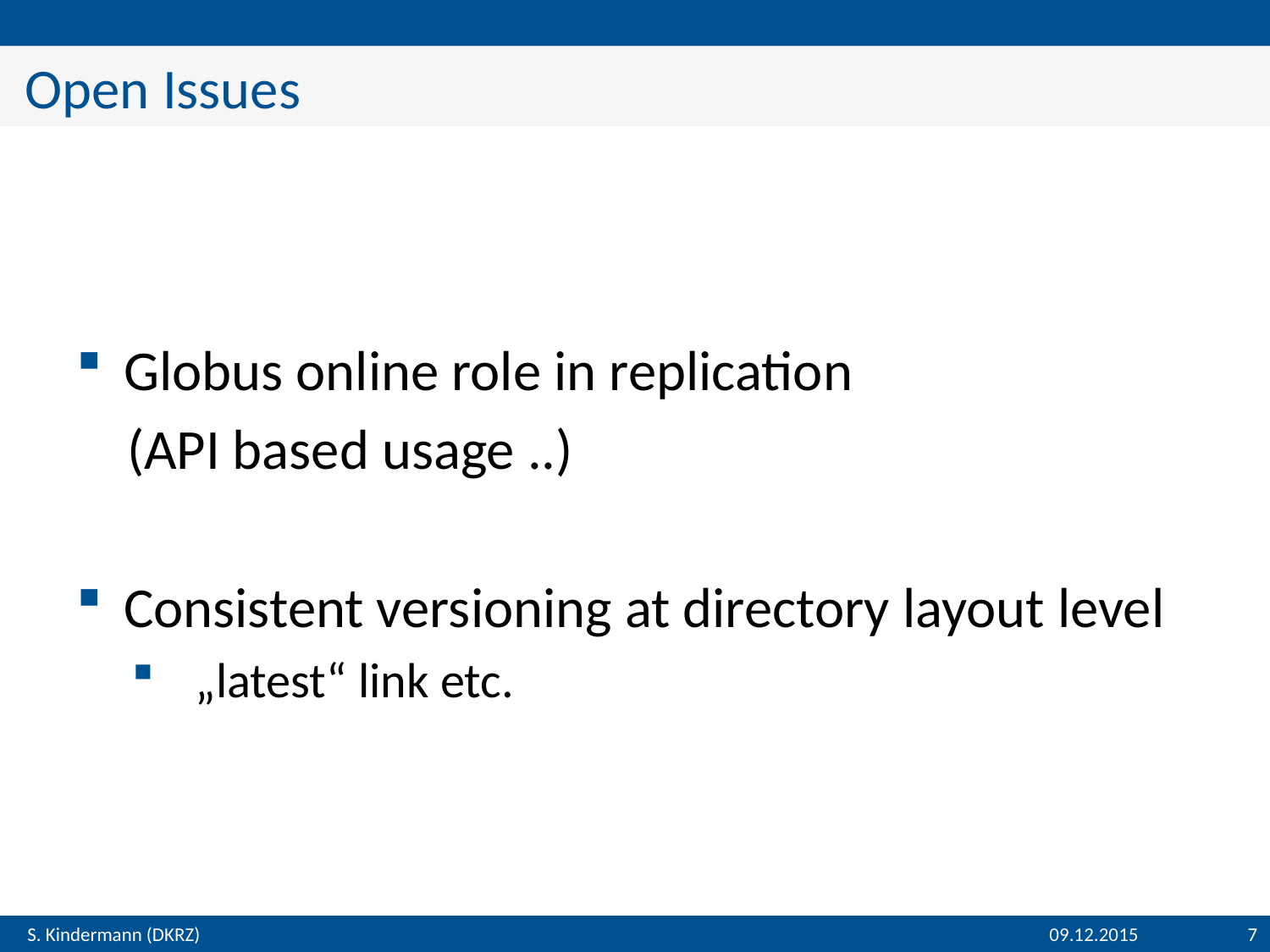

# Open Issues
Globus online role in replication
    (API based usage ..)

Consistent versioning at directory layout level
„latest“ link etc.
09.12.2015
7